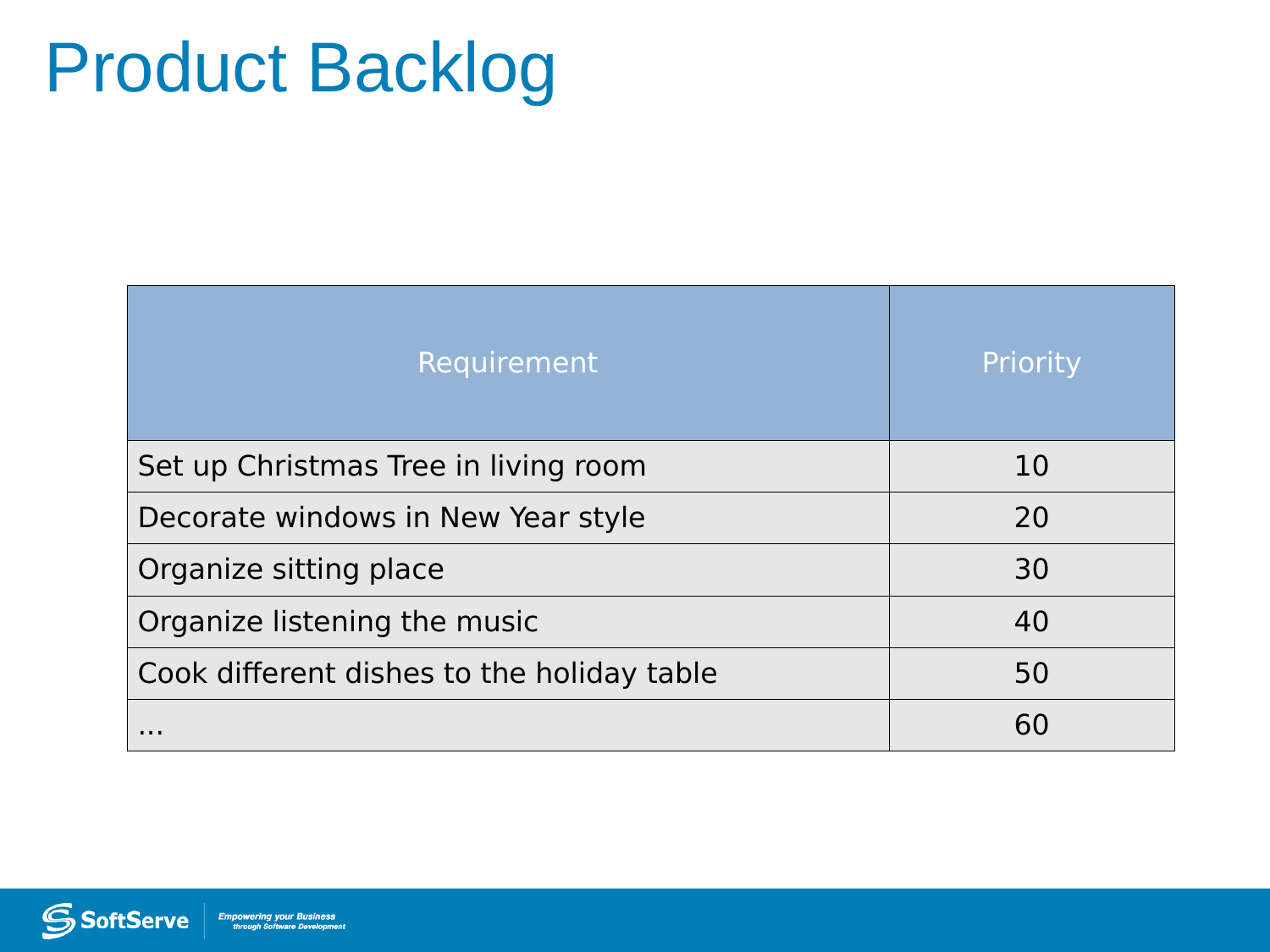

# Product Backlog
| Requirement | Priority |
| --- | --- |
| Set up Christmas Tree in living room | 10 |
| Decorate windows in New Year style | 20 |
| Organize sitting place | 30 |
| Organize listening the music | 40 |
| Cook different dishes to the holiday table | 50 |
| ... | 60 |